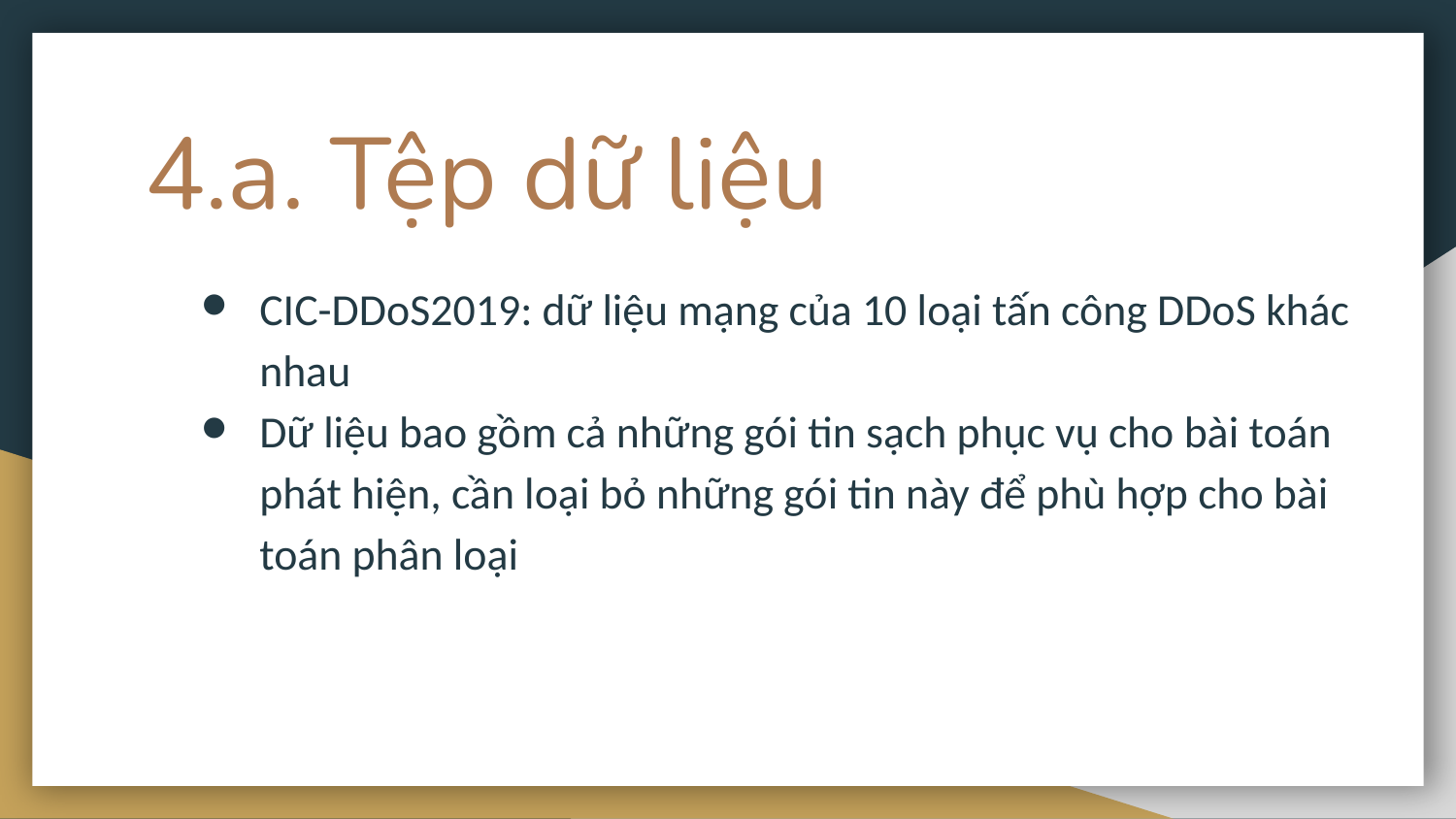

# 4.a. Tệp dữ liệu
CIC-DDoS2019: dữ liệu mạng của 10 loại tấn công DDoS khác nhau
Dữ liệu bao gồm cả những gói tin sạch phục vụ cho bài toán phát hiện, cần loại bỏ những gói tin này để phù hợp cho bài toán phân loại